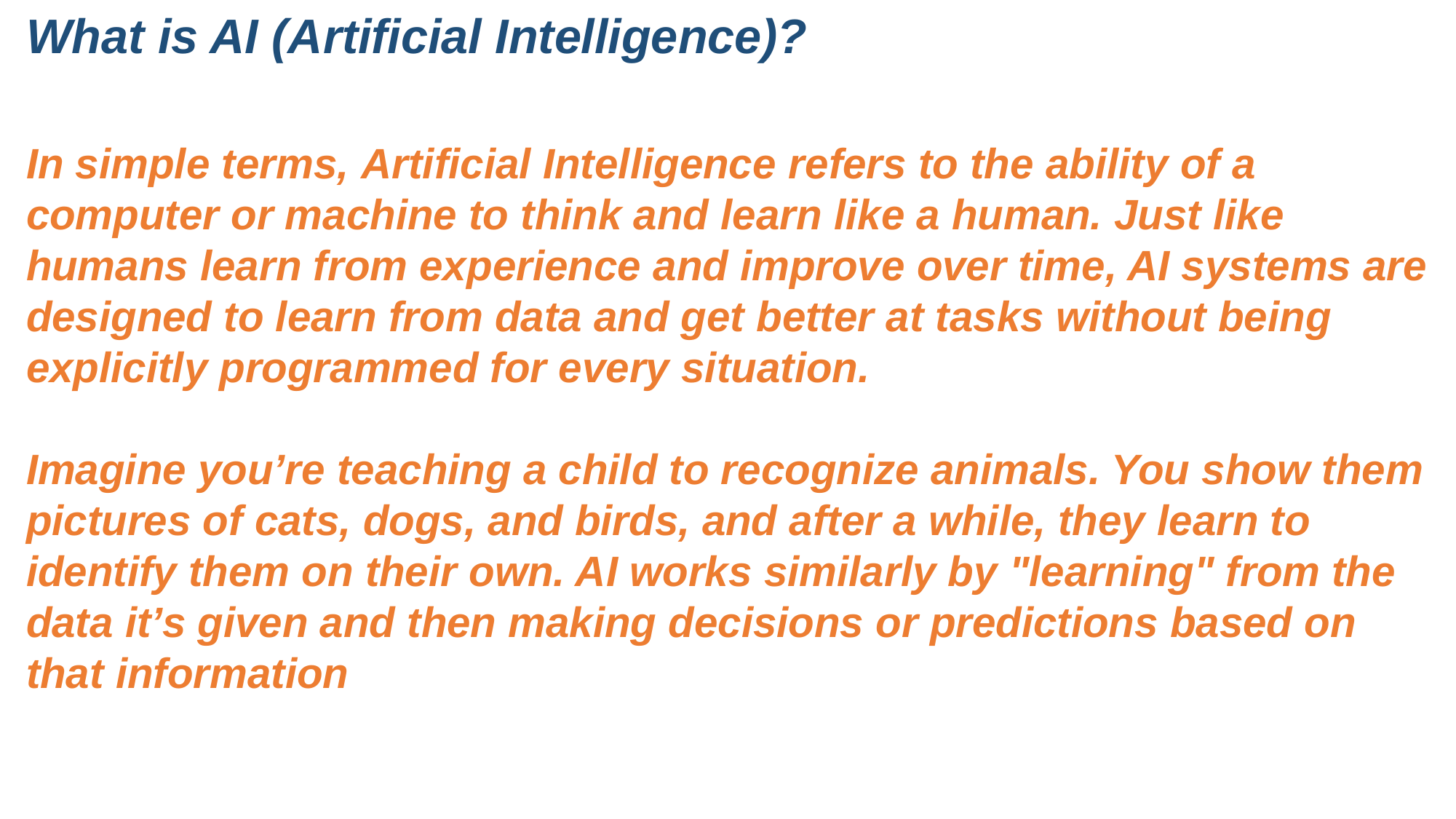

What is AI (Artificial Intelligence)?

In simple terms, Artificial Intelligence refers to the ability of a computer or machine to think and learn like a human. Just like humans learn from experience and improve over time, AI systems are designed to learn from data and get better at tasks without being explicitly programmed for every situation.

Imagine you’re teaching a child to recognize animals. You show them pictures of cats, dogs, and birds, and after a while, they learn to identify them on their own. AI works similarly by "learning" from the data it’s given and then making decisions or predictions based on that information